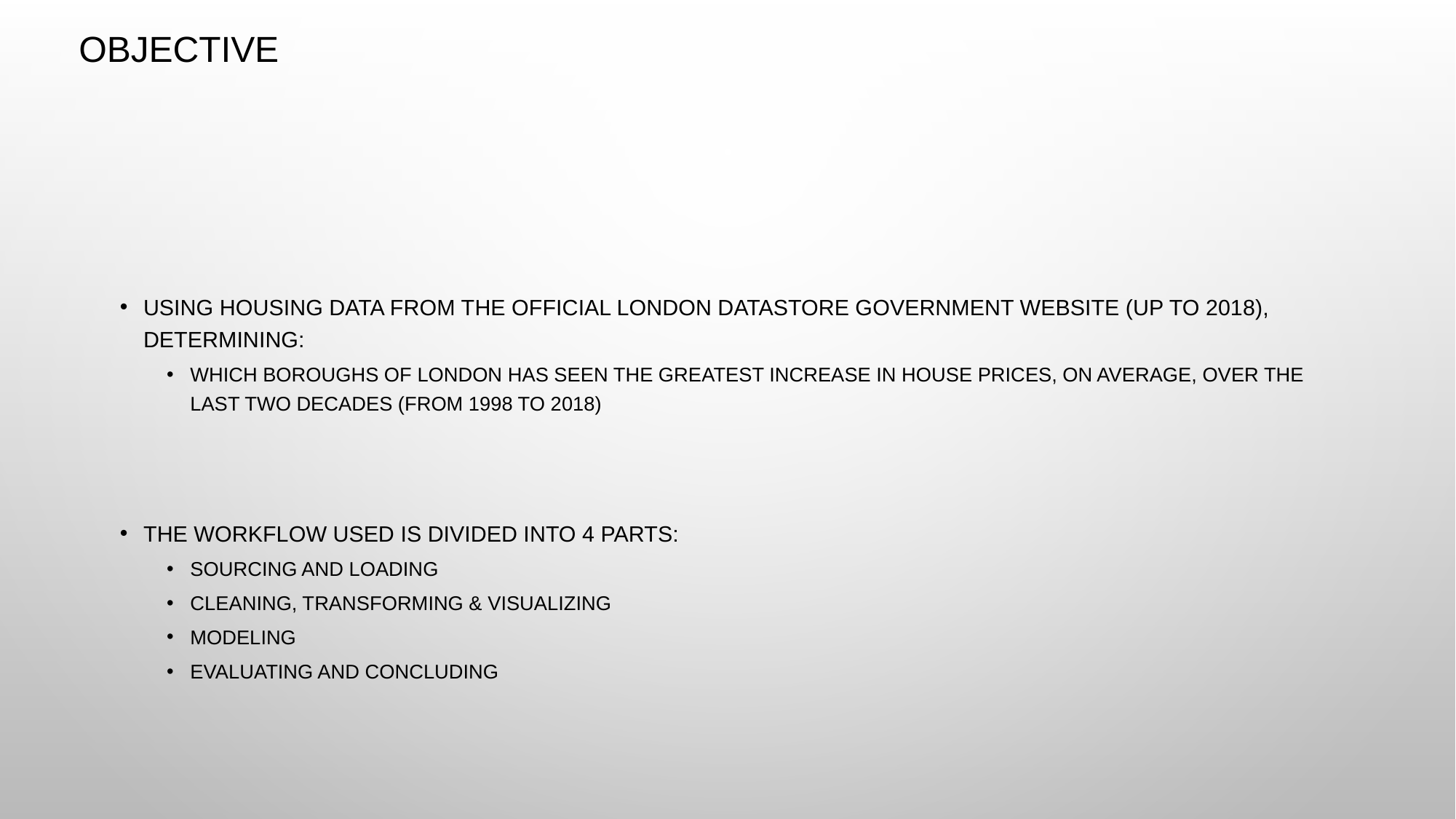

# Objective
Using housing data from the official London Datastore government website (up to 2018), determining:
Which boroughs of London has seen the greatest increase in house prices, on average, over the last two decades (from 1998 to 2018)

The workflow used is divided into 4 parts:
Sourcing and Loading
Cleaning, Transforming & Visualizing
Modeling
Evaluating and Concluding